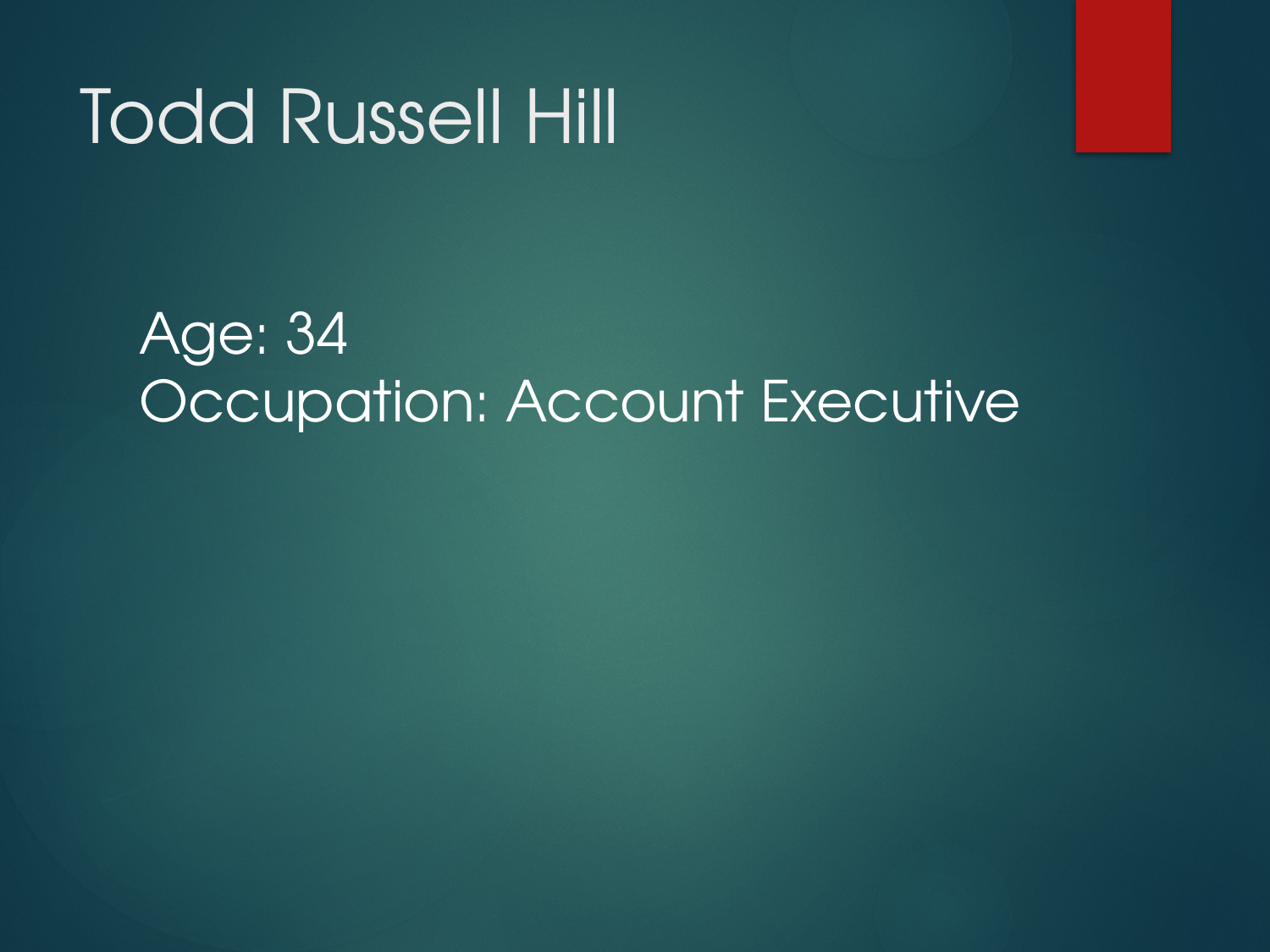

# Todd Russell Hill

Age: 34
Occupation: Account Executive